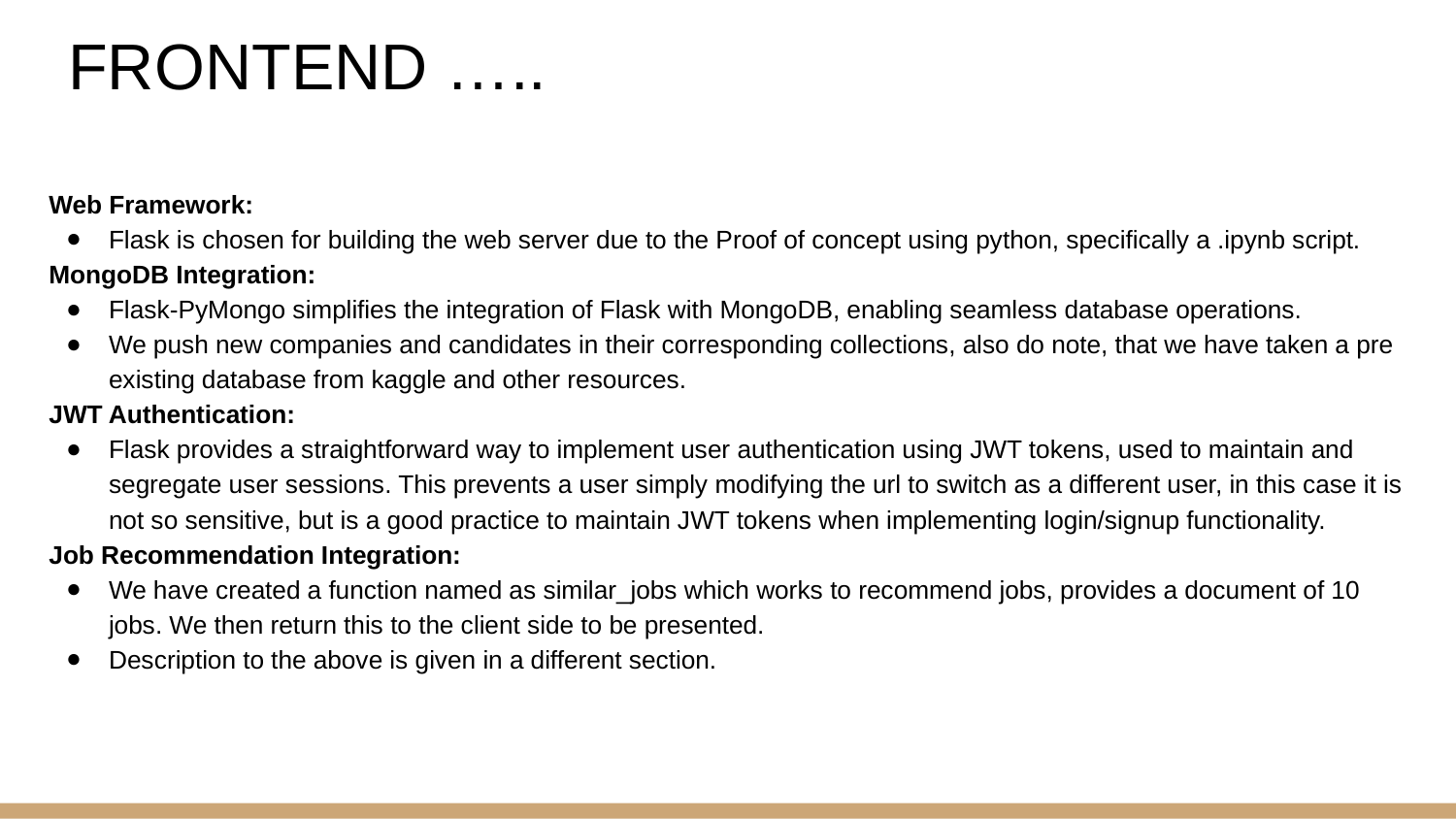

# FRONTEND …..

Web Framework:
Flask is chosen for building the web server due to the Proof of concept using python, specifically a .ipynb script.
MongoDB Integration:
Flask-PyMongo simplifies the integration of Flask with MongoDB, enabling seamless database operations.
We push new companies and candidates in their corresponding collections, also do note, that we have taken a pre existing database from kaggle and other resources.
JWT Authentication:
Flask provides a straightforward way to implement user authentication using JWT tokens, used to maintain and segregate user sessions. This prevents a user simply modifying the url to switch as a different user, in this case it is not so sensitive, but is a good practice to maintain JWT tokens when implementing login/signup functionality.
Job Recommendation Integration:
We have created a function named as similar_jobs which works to recommend jobs, provides a document of 10 jobs. We then return this to the client side to be presented.
Description to the above is given in a different section.